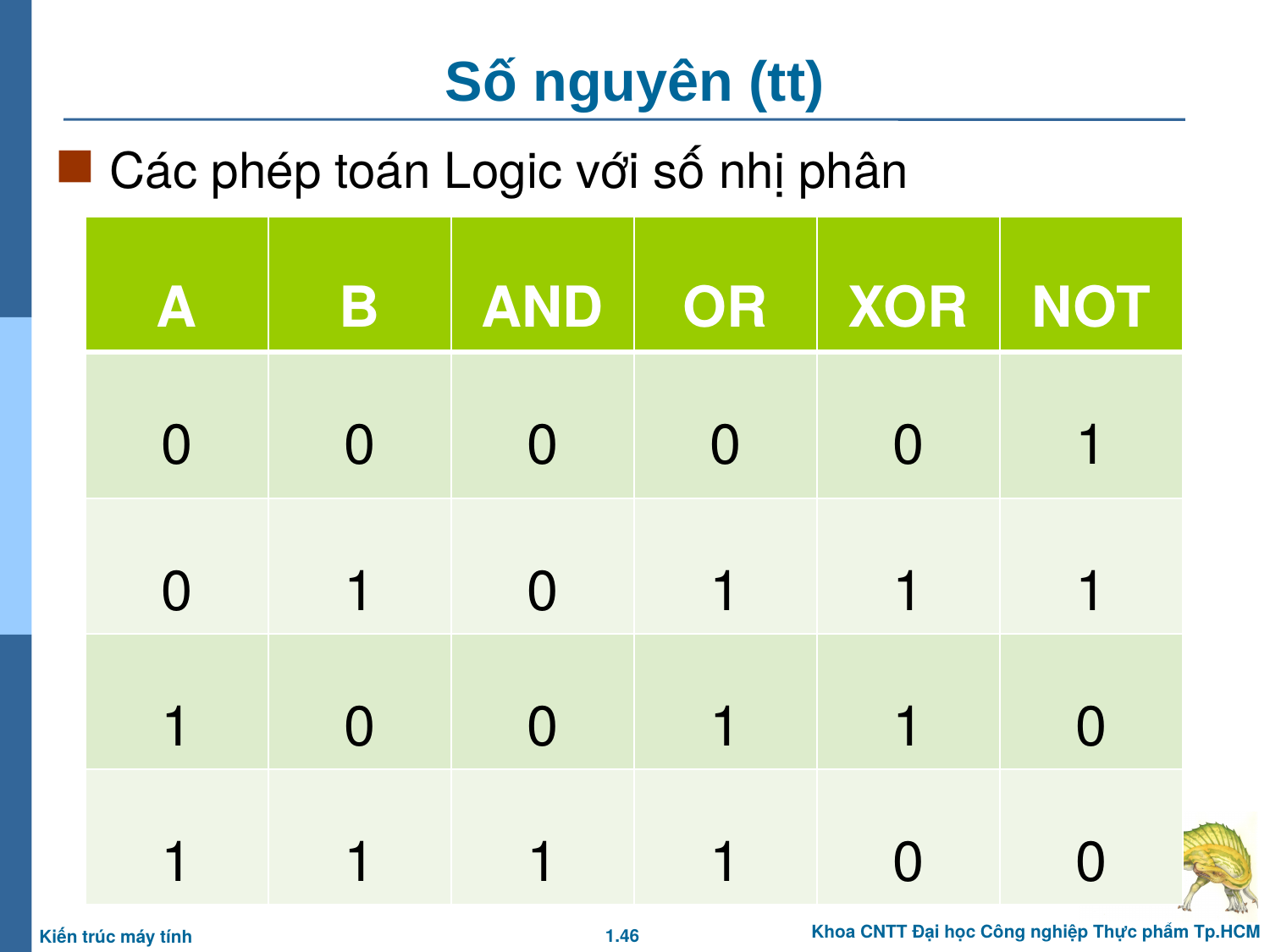

# Số nguyên (tt)
Các phép toán Logic với số nhị phân

| A | B | AND | OR | XOR | NOT |
| --- | --- | --- | --- | --- | --- |
| 0 | 0 | 0 | 0 | 0 | 1 |
| 0 | 1 | 0 | 1 | 1 | 1 |
| 1 | 0 | 0 | 1 | 1 | 0 |
| 1 | 1 | 1 | 1 | 0 | 0 |